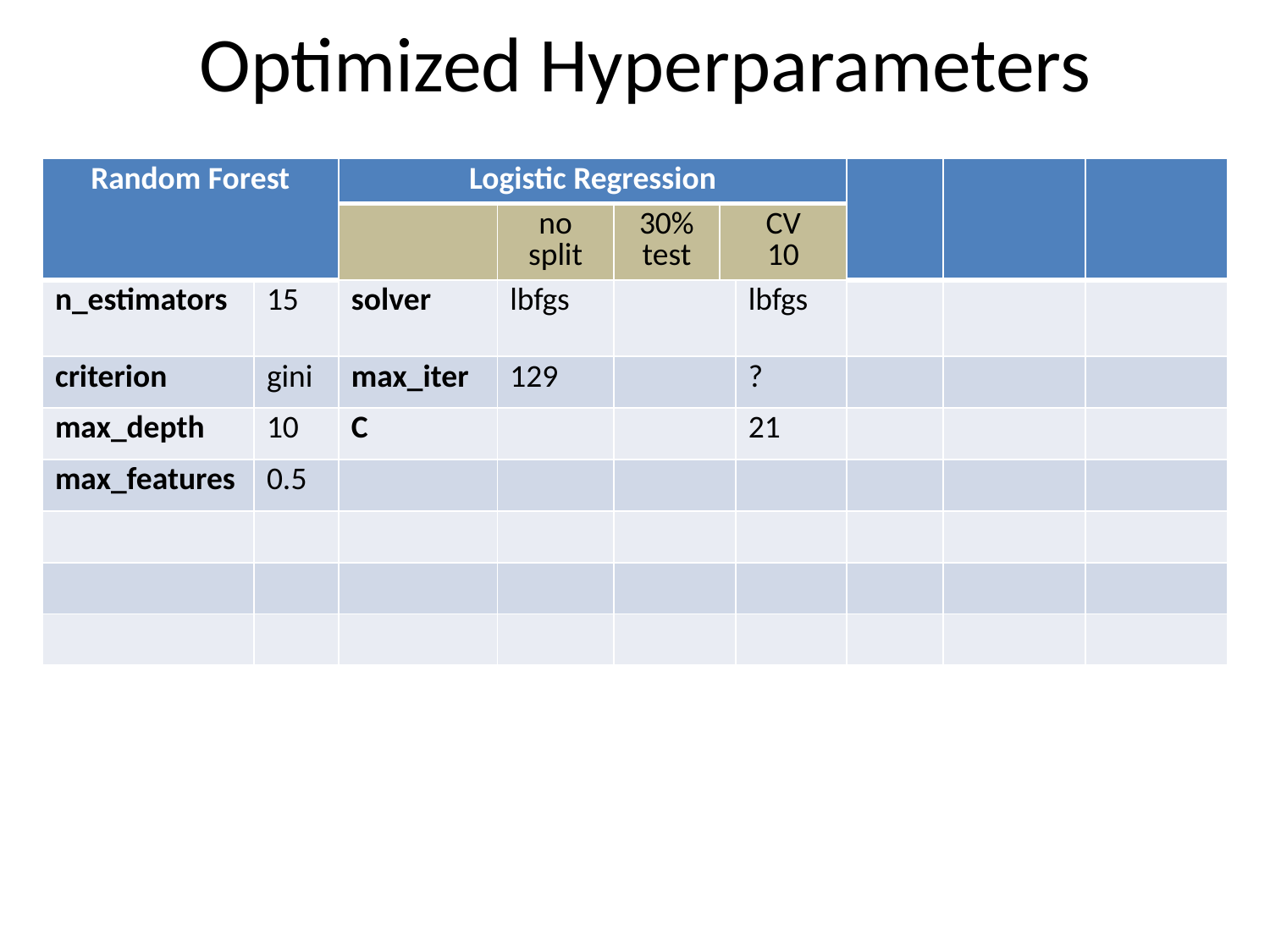

Optimized Hyperparameters
| Random Forest |  | Logistic Regression |  |  |  |  |  |  |  |
| --- | --- | --- | --- | --- | --- | --- | --- | --- | --- |
|  |  |  | no split | 30% test | CV 10 |  |  |  |  |
| n\_estimators | 15 | solver | lbfgs |  |  | lbfgs |  |  |  |
| criterion | gini | max\_iter | 129 |  |  | ? |  |  |  |
| max\_depth | 10 | C |  |  |  | 21 |  |  |  |
| max\_features | 0.5 |  |  |  |  |  |  |  |  |
|  |  |  |  |  |  |  |  |  |  |
|  |  |  |  |  |  |  |  |  |  |
|  |  |  |  |  |  |  |  |  |  |